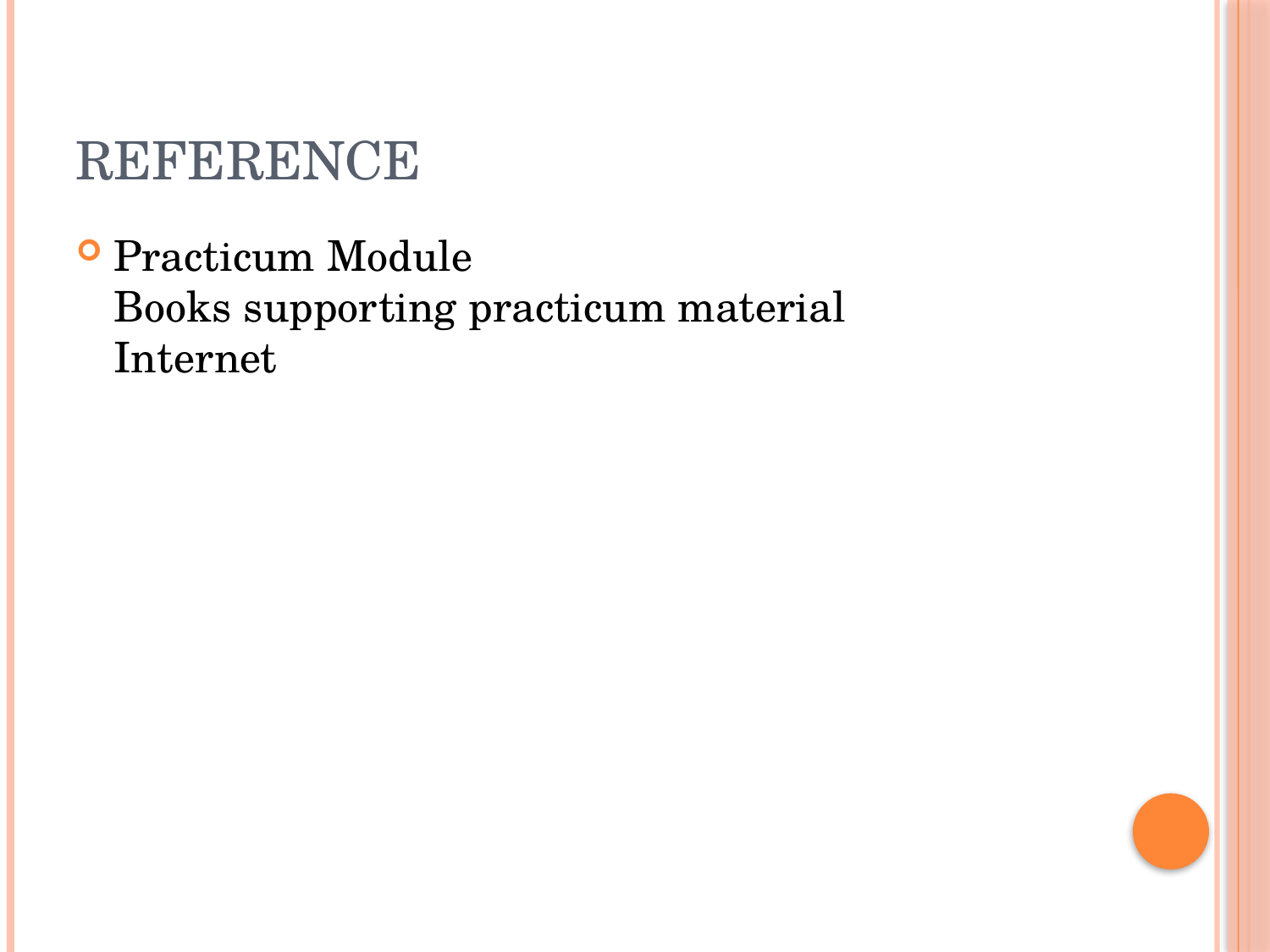

# REFERENCE
Practicum Module
Books supporting practicum material
Internet